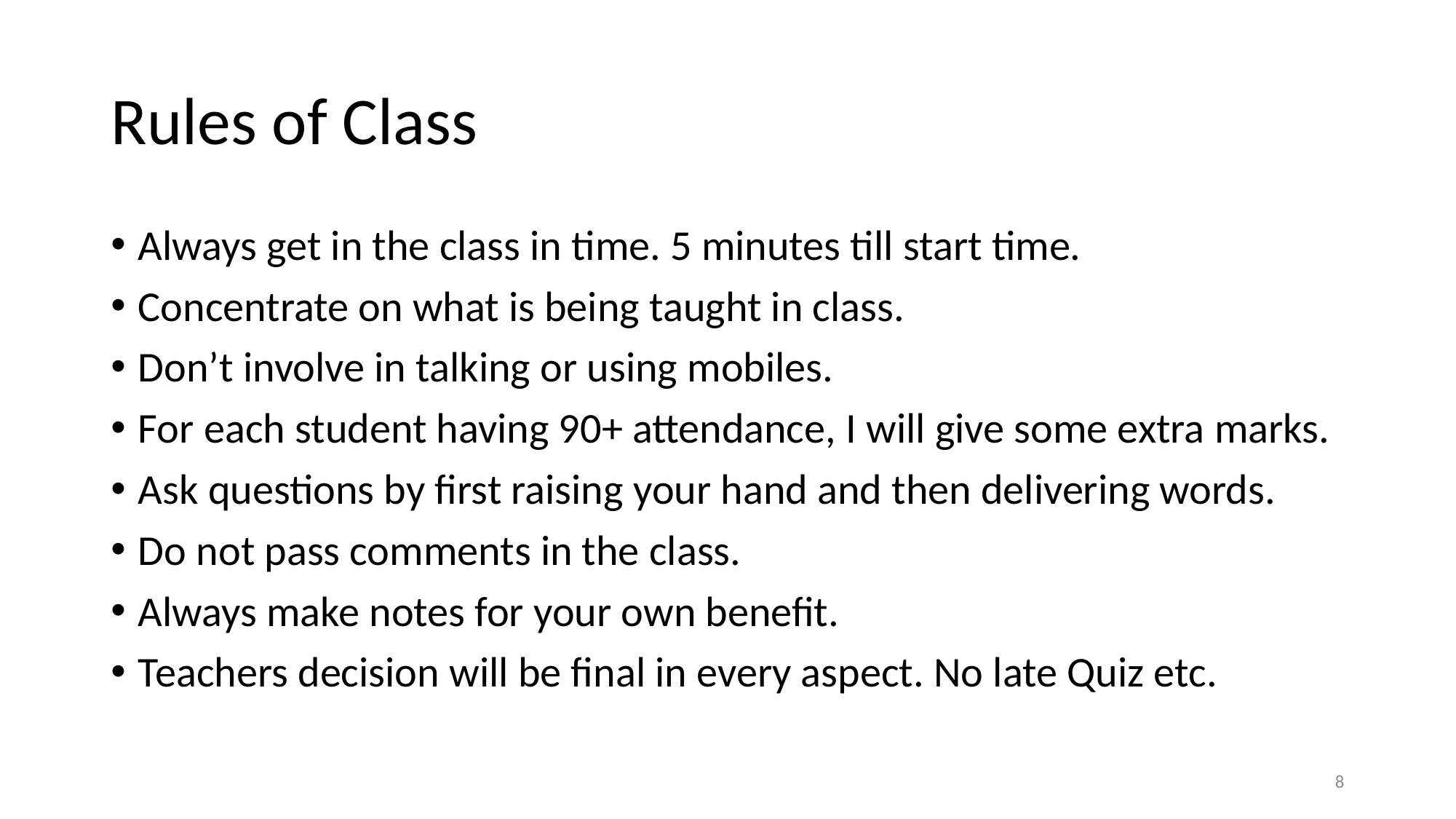

# Rules of Class
Always get in the class in time. 5 minutes till start time.
Concentrate on what is being taught in class.
Don’t involve in talking or using mobiles.
For each student having 90+ attendance, I will give some extra marks.
Ask questions by first raising your hand and then delivering words.
Do not pass comments in the class.
Always make notes for your own benefit.
Teachers decision will be final in every aspect. No late Quiz etc.

8